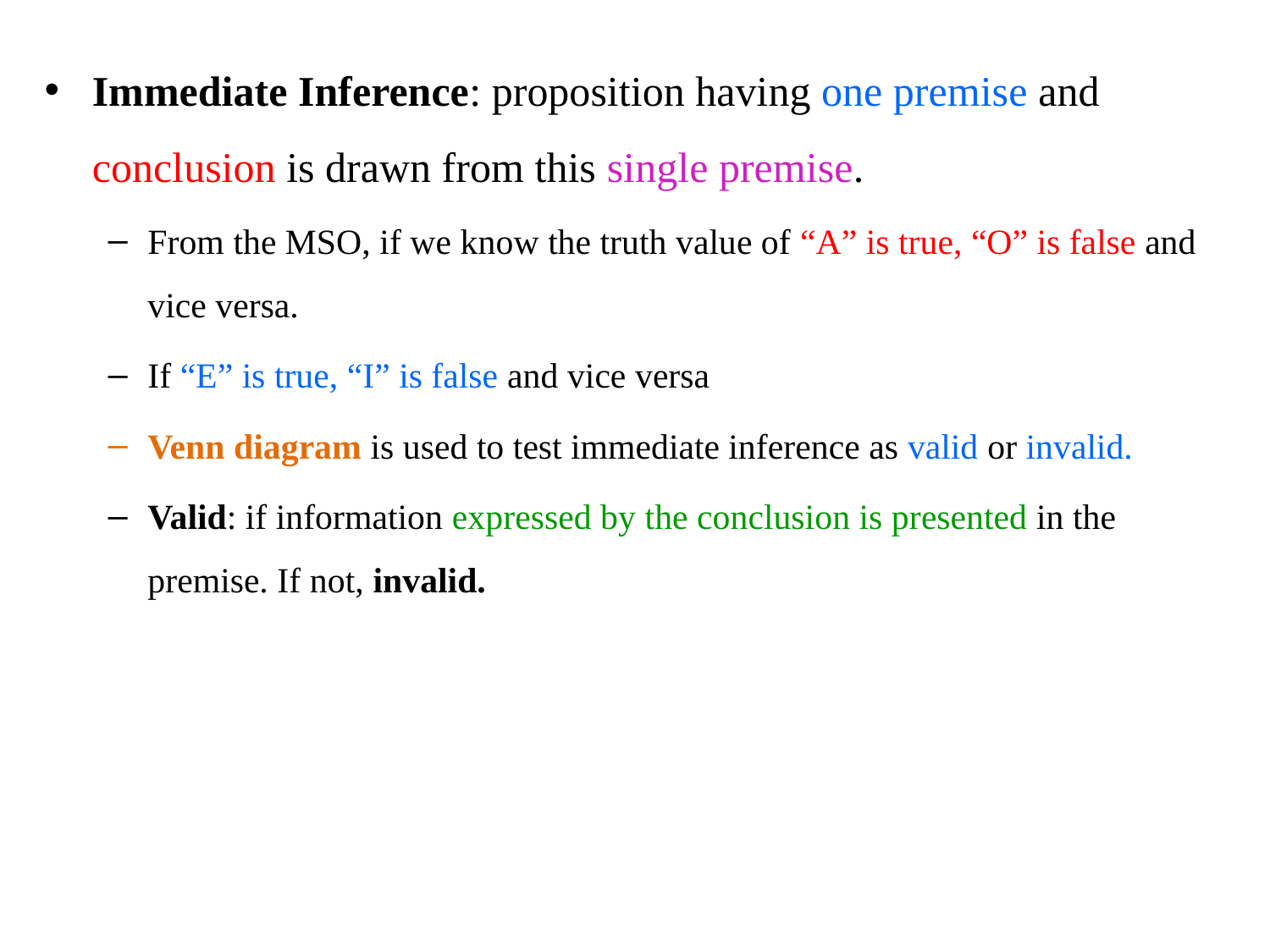

Immediate Inference: proposition having one premise and conclusion is drawn from this single premise.
From the MSO, if we know the truth value of “A” is true, “O” is false and vice versa.
If “E” is true, “I” is false and vice versa
Venn diagram is used to test immediate inference as valid or invalid.
Valid: if information expressed by the conclusion is presented in the premise. If not, invalid.